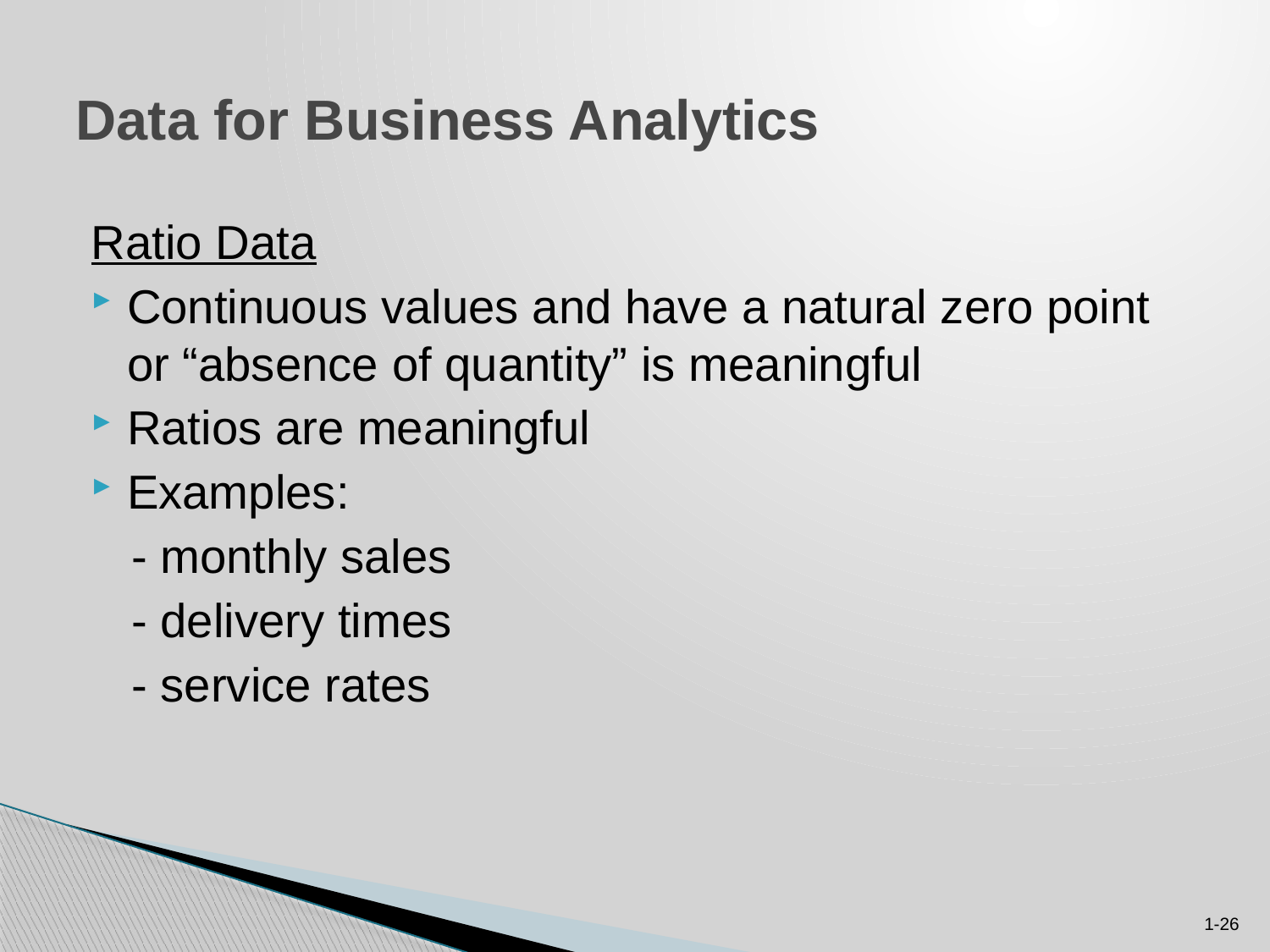

# Data for Business Analytics
Ratio Data
Continuous values and have a natural zero point or “absence of quantity” is meaningful
Ratios are meaningful
Examples:
   - monthly sales
   - delivery times
   - service rates

1-26